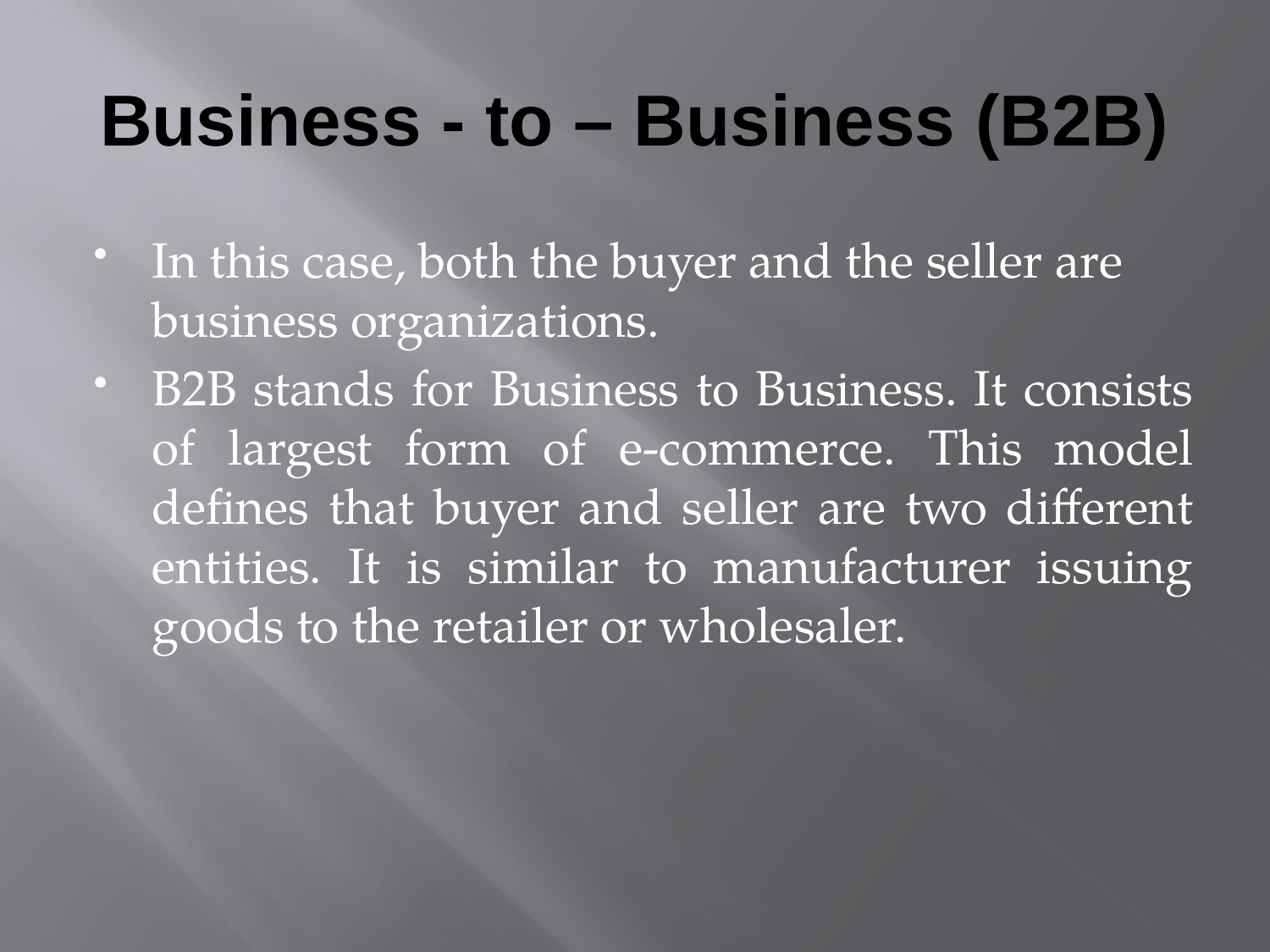

# Business - to – Business (B2B)
In this case, both the buyer and the seller are business organizations.
B2B stands for Business to Business. It consists of largest form of e-commerce. This model defines that buyer and seller are two different entities. It is similar to manufacturer issuing goods to the retailer or wholesaler.